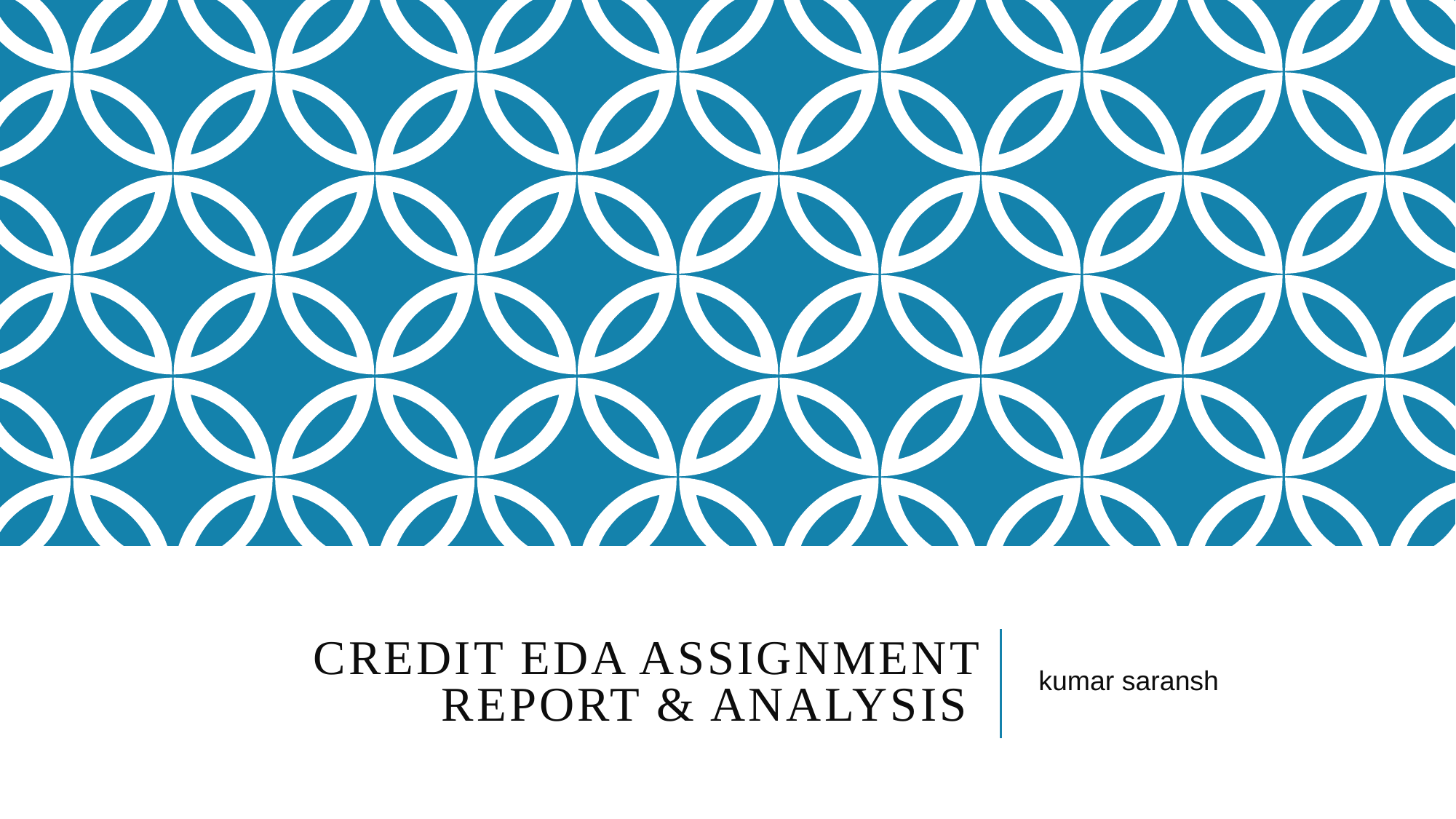

# Credit EDA Assignment Report & Analysis
kumar saransh